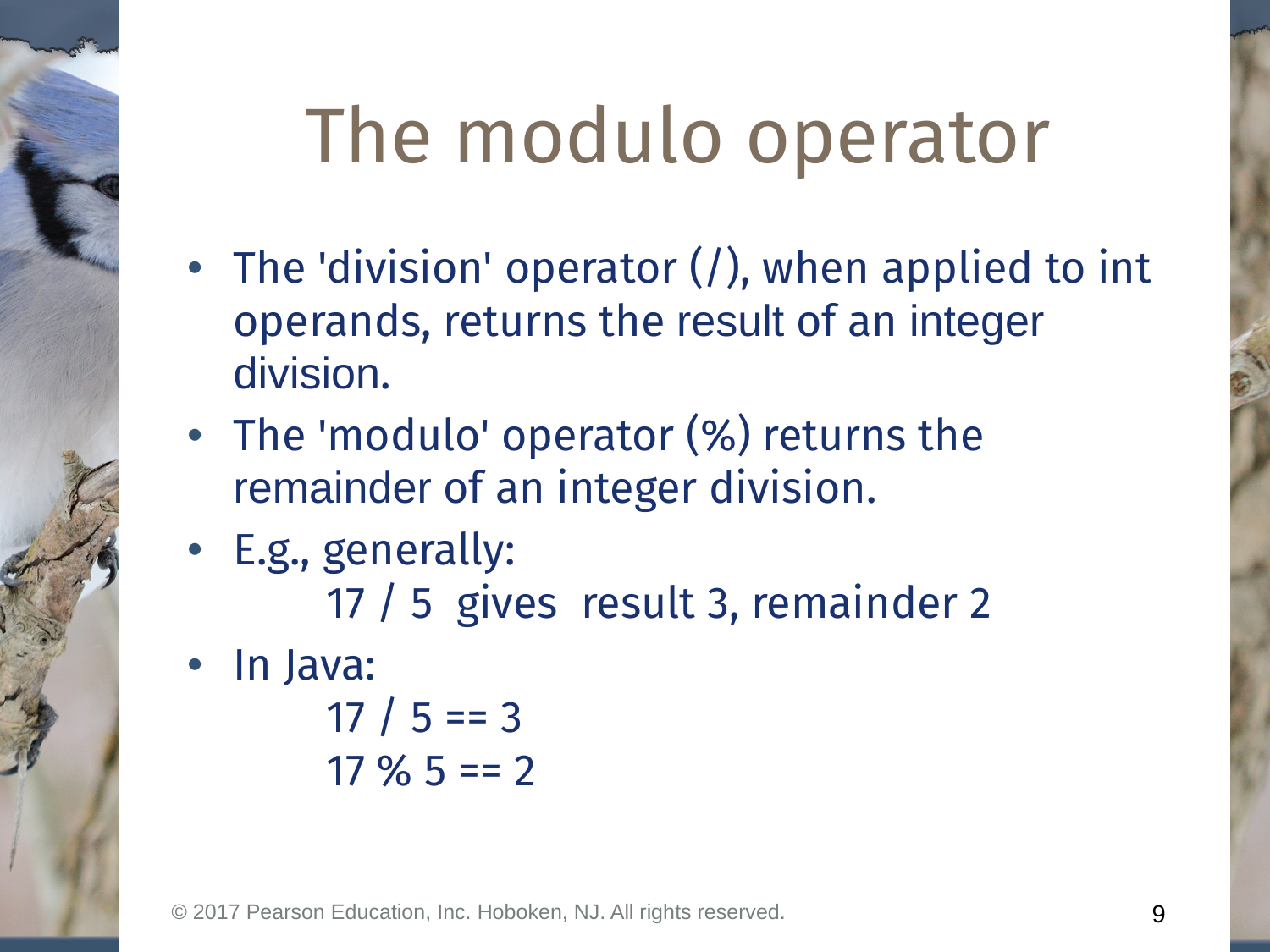

# The modulo operator
The 'division' operator (/), when applied to int operands, returns the result of an integer division.
The 'modulo' operator (%) returns the remainder of an integer division.
E.g., generally:
        17 / 5  gives  result 3, remainder 2
In Java:
        17 / 5 == 3
        17 % 5 == 2
© 2017 Pearson Education, Inc. Hoboken, NJ. All rights reserved.